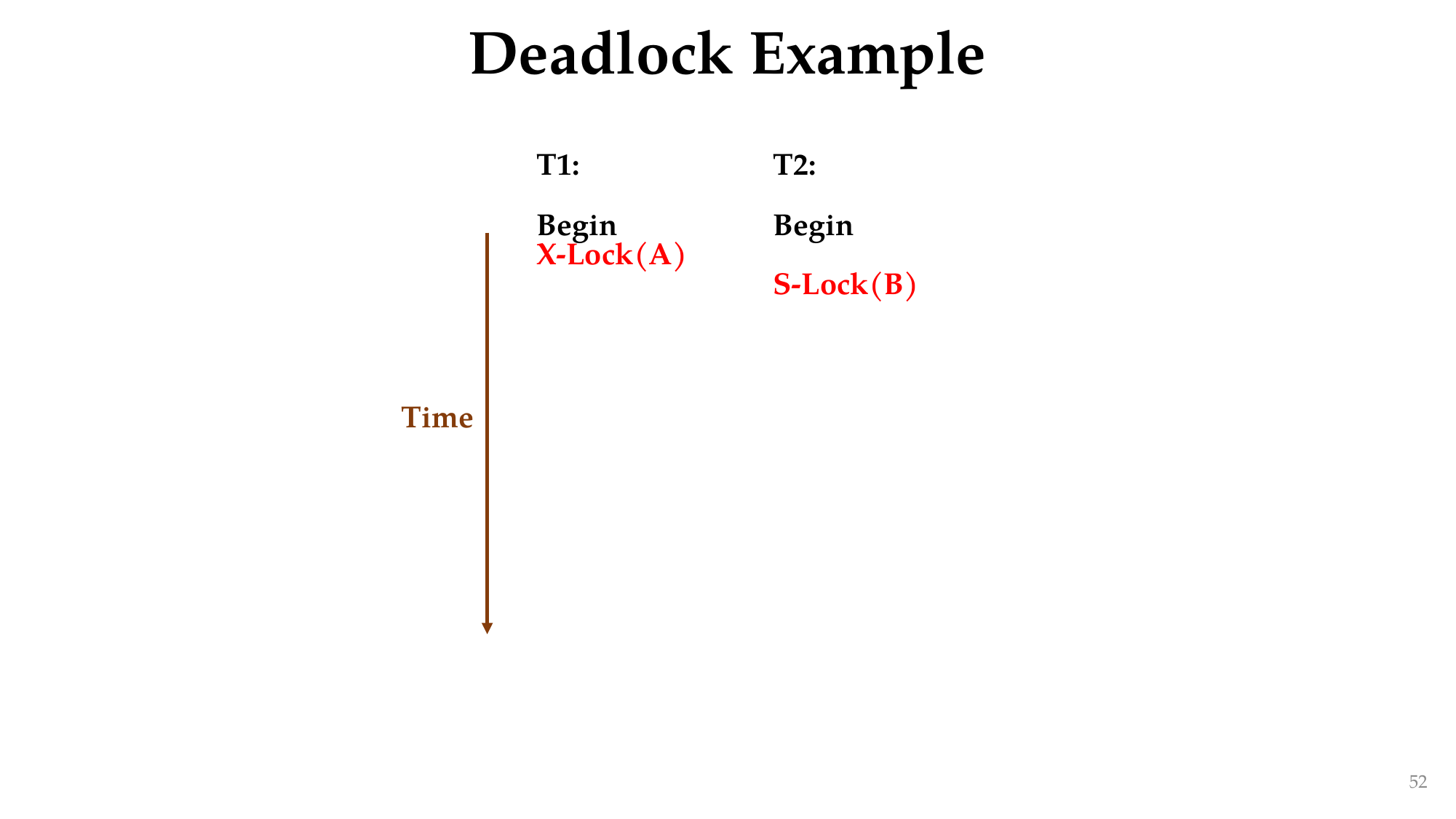

# Deadlock Example
| T1: Begin X-Lock(A) | T2: Begin S-Lock(B) |
| --- | --- |
Time
52